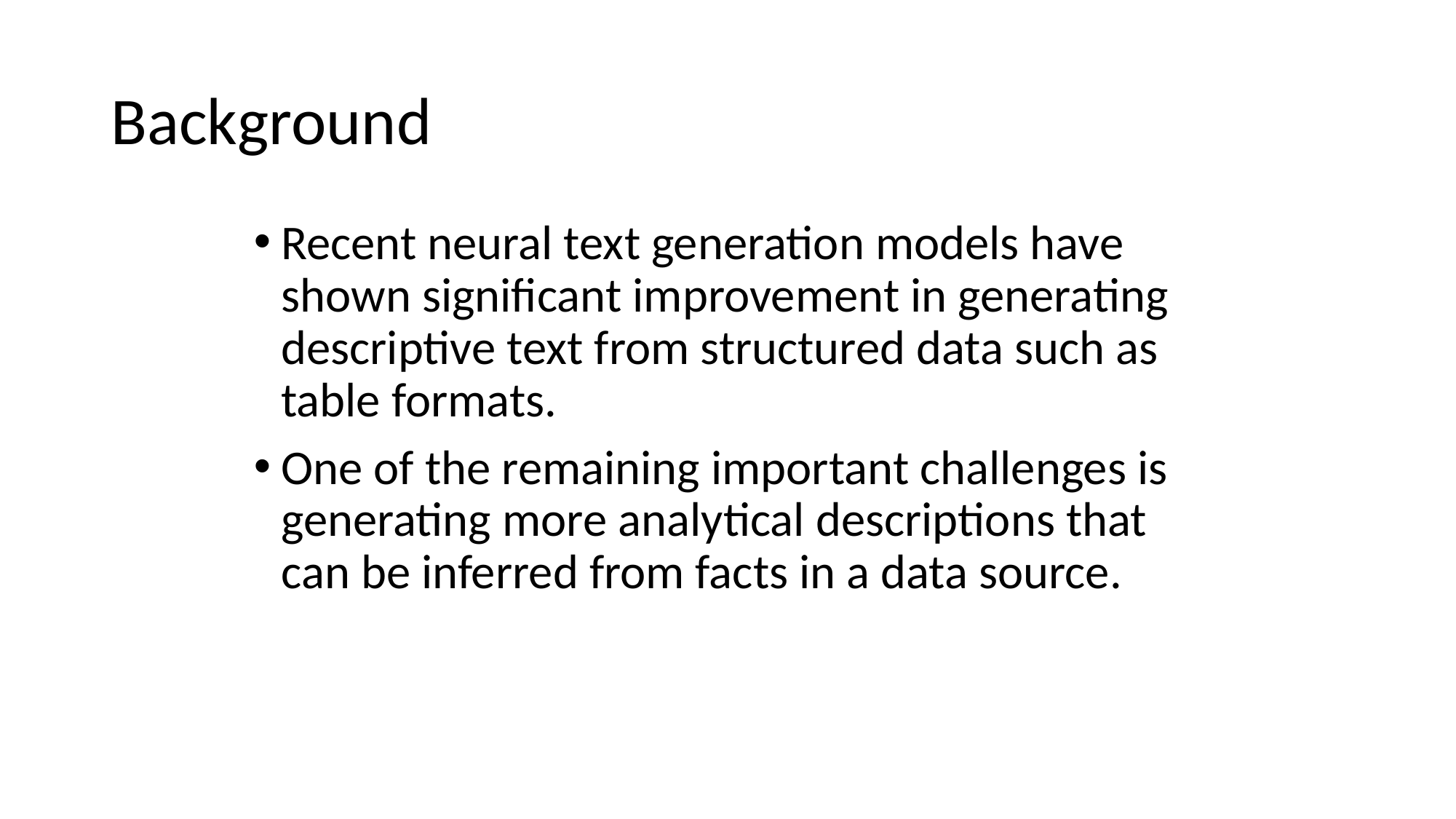

# Background
Recent neural text generation models have shown significant improvement in generating descriptive text from structured data such as table formats.
One of the remaining important challenges is generating more analytical descriptions that can be inferred from facts in a data source.